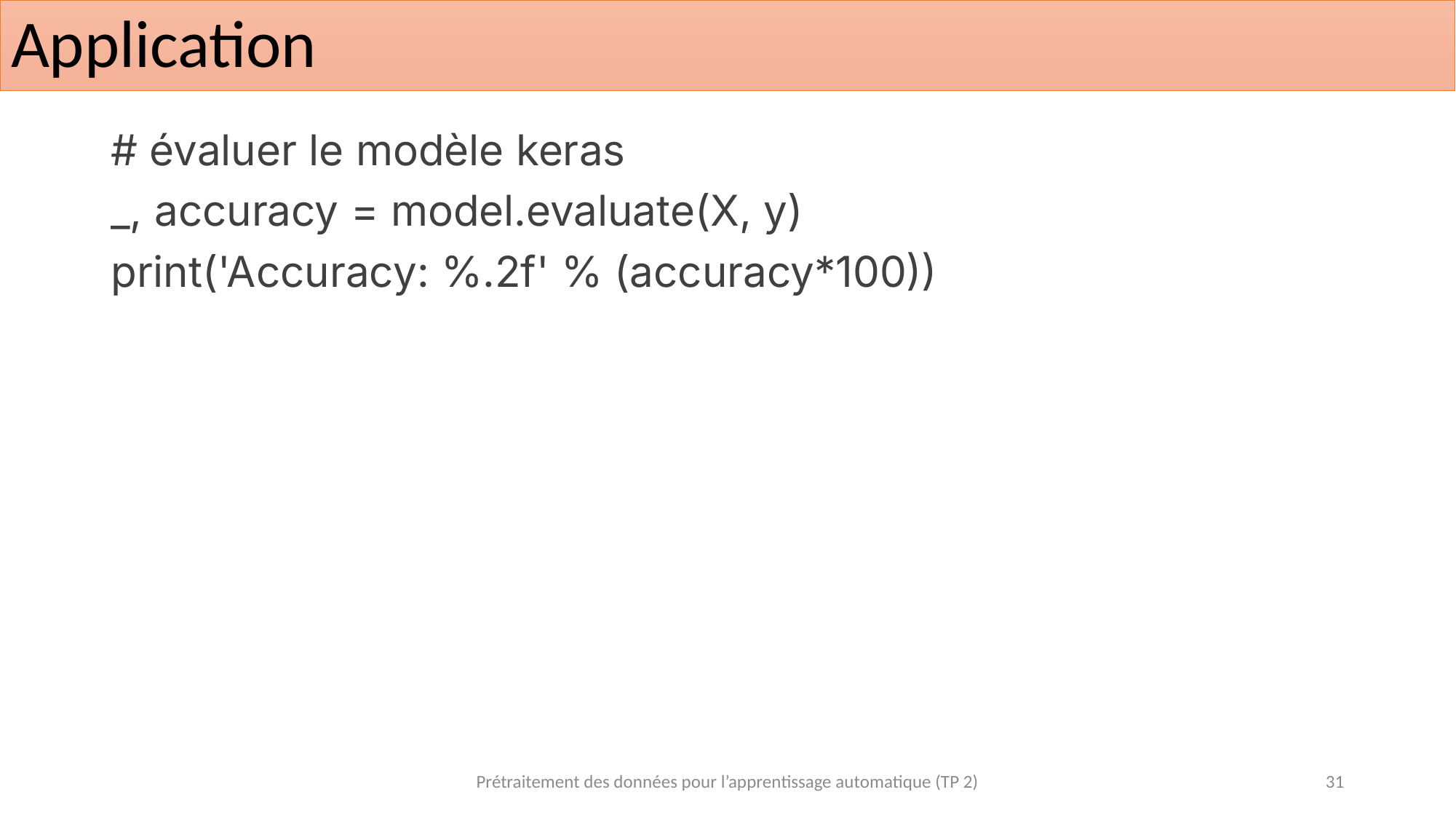

# Application
# évaluer le modèle keras
_, accuracy = model.evaluate(X, y)
print('Accuracy: %.2f' % (accuracy*100))
Prétraitement des données pour l’apprentissage automatique (TP 2)
31